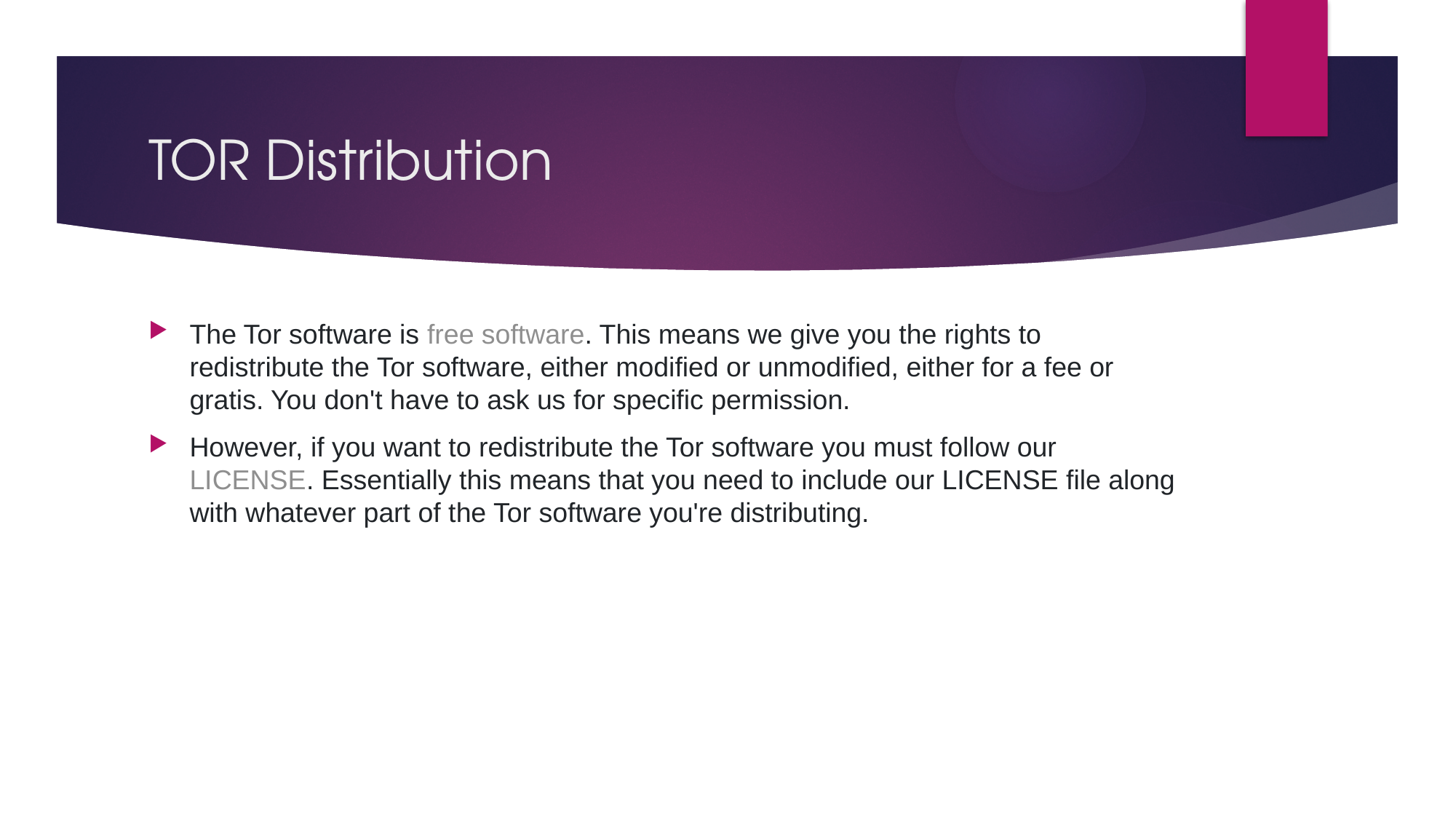

# TOR Distribution
The Tor software is free software. This means we give you the rights to redistribute the Tor software, either modified or unmodified, either for a fee or gratis. You don't have to ask us for specific permission.
However, if you want to redistribute the Tor software you must follow our LICENSE. Essentially this means that you need to include our LICENSE file along with whatever part of the Tor software you're distributing.